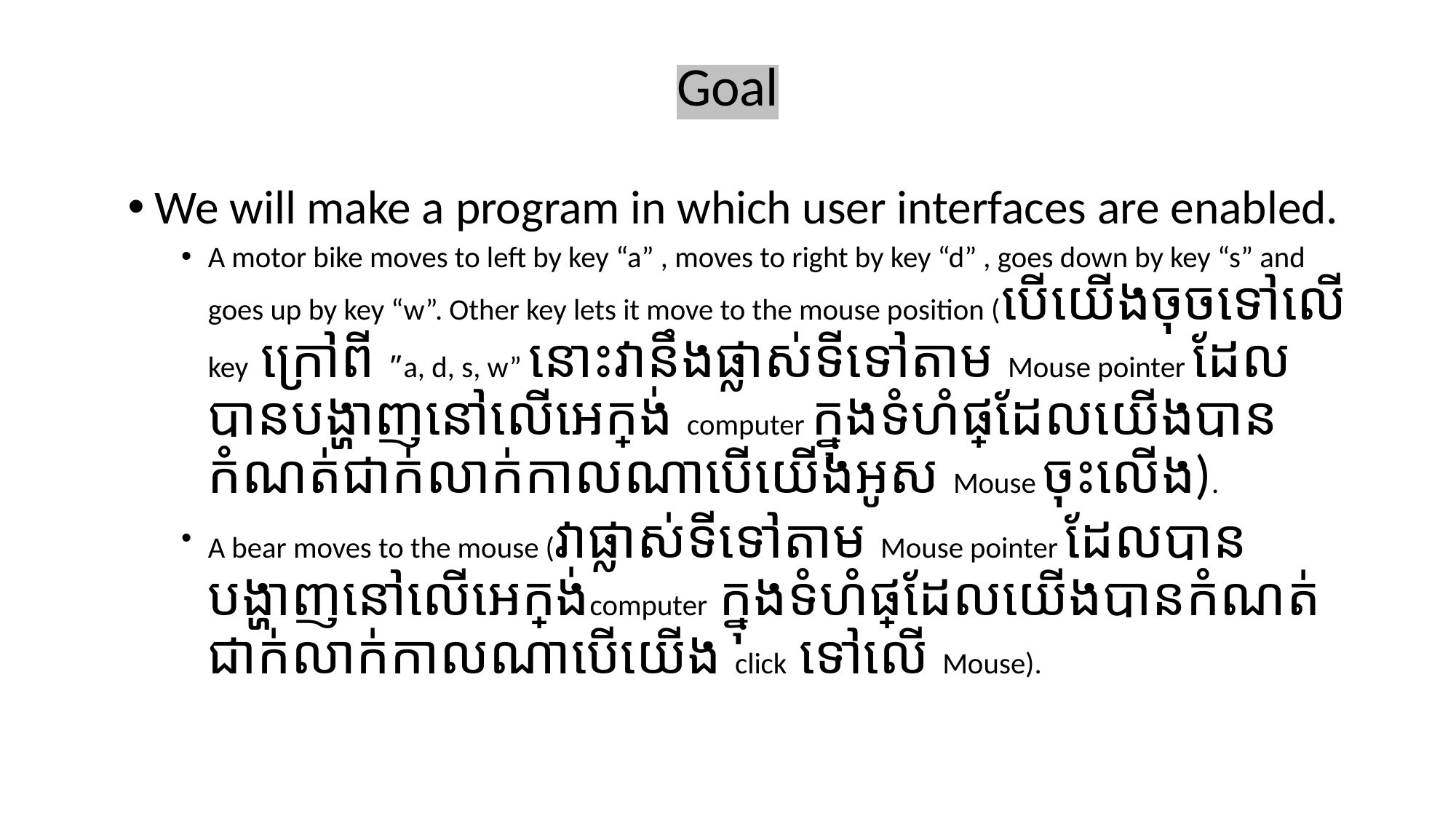

# Goal
We will make a program in which user interfaces are enabled.
A motor bike moves to left by key “a” , moves to right by key “d” , goes down by key “s” and goes up by key “w”. Other key lets it move to the mouse position (បើយើងចុចទៅលើ key ក្រៅពី ”a, d, s, w” នោះវានឹងផ្លាស់ទីទៅតាម Mouse pointer ដែលបានបង្ហាញនៅលើអេក្រង់ computer ក្នុងទំហំផ្ទៃដែលយើងបានកំណត់ជាក់លាក់កាលណា​បើយើងអូស Mouse ចុះលើង).
A bear moves to the mouse (វាផ្លាស់ទីទៅតាម Mouse pointer ដែលបានបង្ហាញនៅលើអេក្រង់computer​​​ ក្នុងទំហំផ្ទៃដែលយើងបានកំណត់ជាក់លាក់កាលណា​បើយើង click ទៅលើ Mouse).